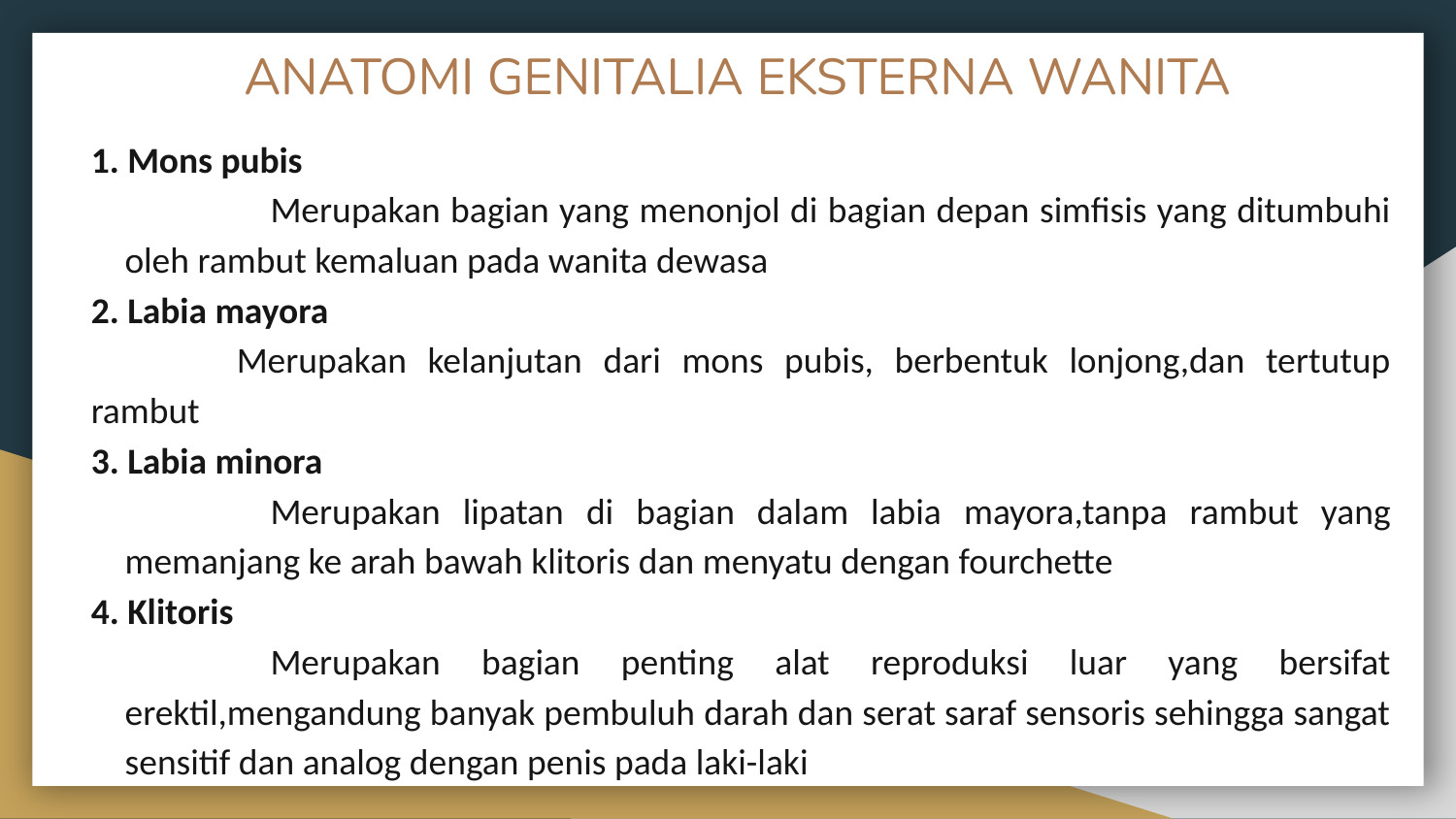

# ANATOMI GENITALIA EKSTERNA WANITA

1. Mons pubis
	Merupakan bagian yang menonjol di bagian depan simfisis yang ditumbuhi oleh rambut kemaluan pada wanita dewasa
2. Labia mayora
	Merupakan kelanjutan dari mons pubis, berbentuk lonjong,dan tertutup rambut
3. Labia minora
		Merupakan lipatan di bagian dalam labia mayora,tanpa rambut yang memanjang ke arah bawah klitoris dan menyatu dengan fourchette
4. Klitoris
	Merupakan bagian penting alat reproduksi luar yang bersifat erektil,mengandung banyak pembuluh darah dan serat saraf sensoris sehingga sangat sensitif dan analog dengan penis pada laki-laki